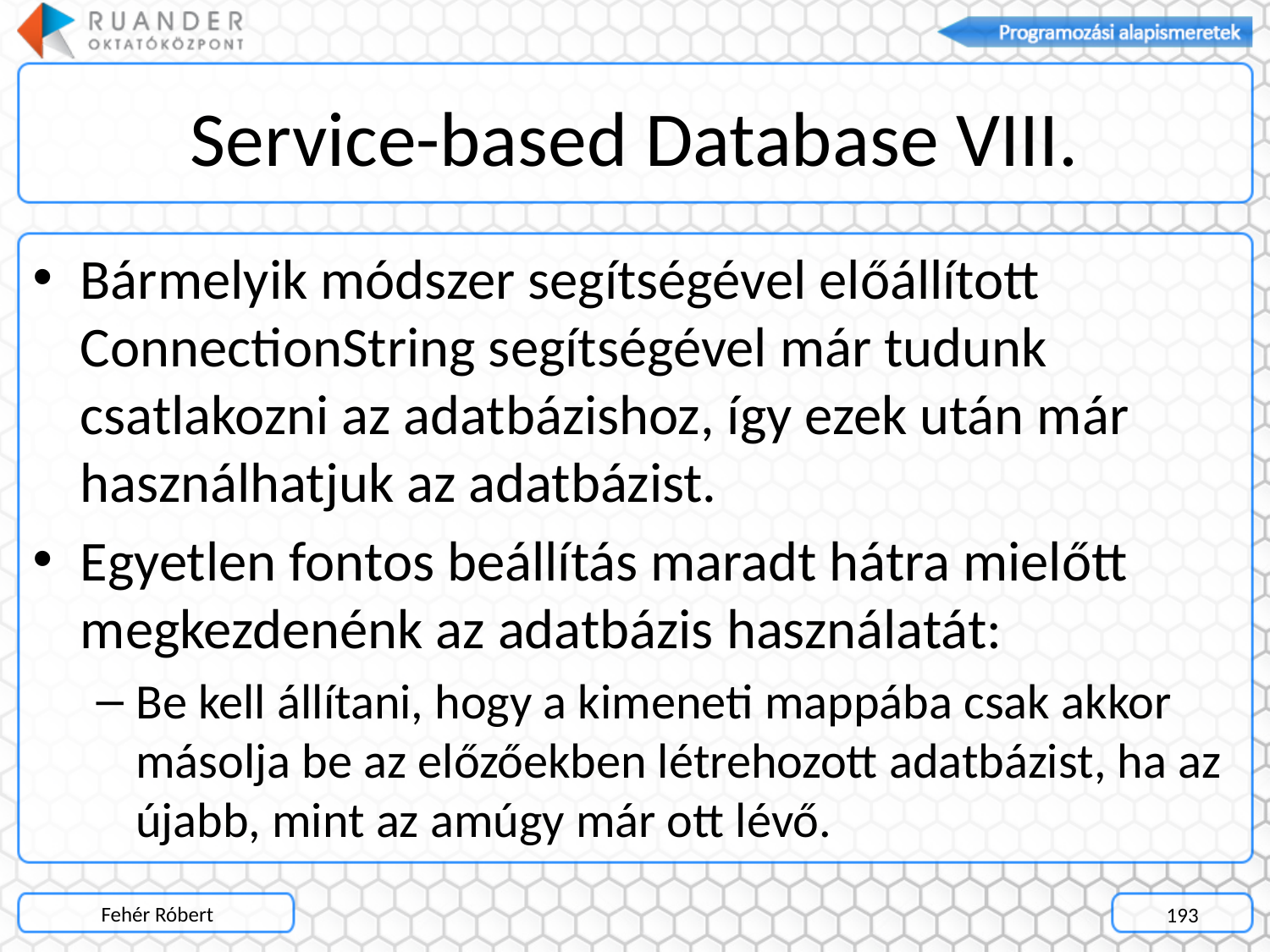

# Service-based Database VIII.
Bármelyik módszer segítségével előállított ConnectionString segítségével már tudunk csatlakozni az adatbázishoz, így ezek után már használhatjuk az adatbázist.
Egyetlen fontos beállítás maradt hátra mielőtt megkezdenénk az adatbázis használatát:
Be kell állítani, hogy a kimeneti mappába csak akkor másolja be az előzőekben létrehozott adatbázist, ha az újabb, mint az amúgy már ott lévő.

Fehér Róbert
193